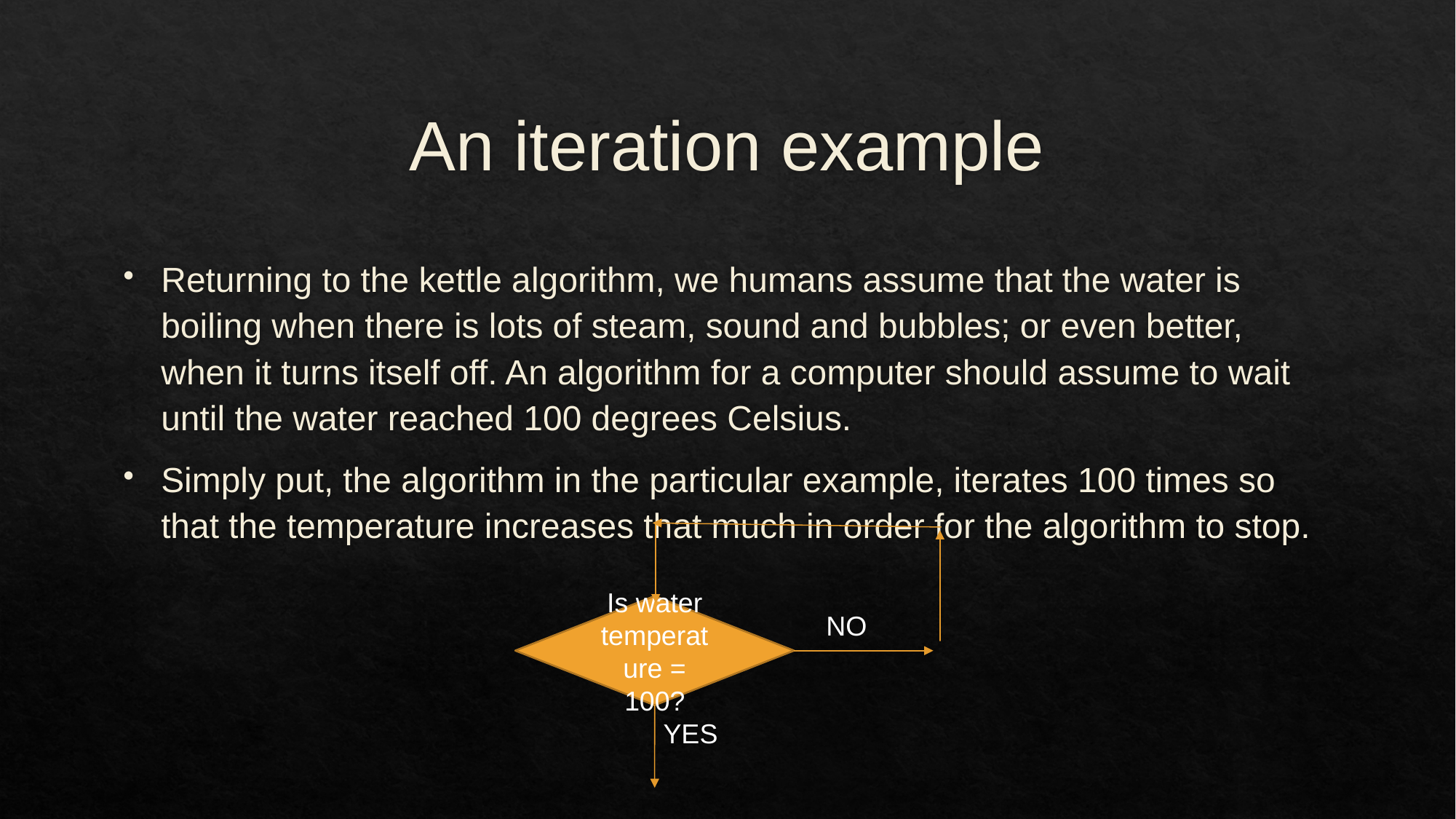

# An iteration example
Returning to the kettle algorithm, we humans assume that the water is boiling when there is lots of steam, sound and bubbles; or even better, when it turns itself off. An algorithm for a computer should assume to wait until the water reached 100 degrees Celsius.
Simply put, the algorithm in the particular example, iterates 100 times so that the temperature increases that much in order for the algorithm to stop.

Is water temperature = 100?
NO
YES